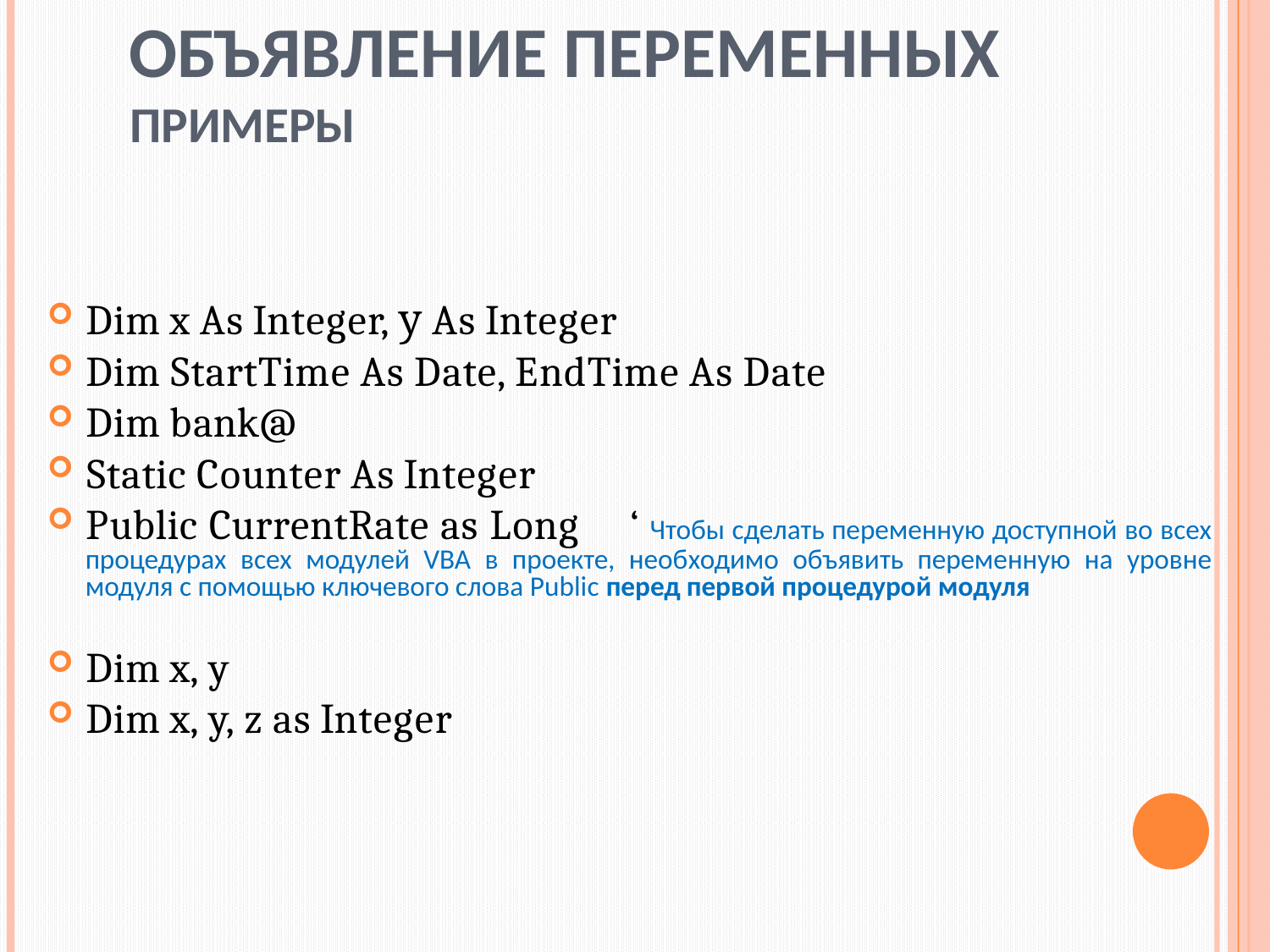

# Объявление переменных Примеры
Dim x As Integer, у As Integer
Dim StartTime As Date, EndTime As Date
Dim bank@
Static Counter As Integer
Public CurrentRate as Long     ‘ Чтобы сделать переменную доступной во всех процедурах всех модулей VBA в проекте, необ­ходимо объявить переменную на уровне модуля с помощью ключевого слова Public перед первой процедурой модуля

Dim x, y
Dim x, y, z as Integer